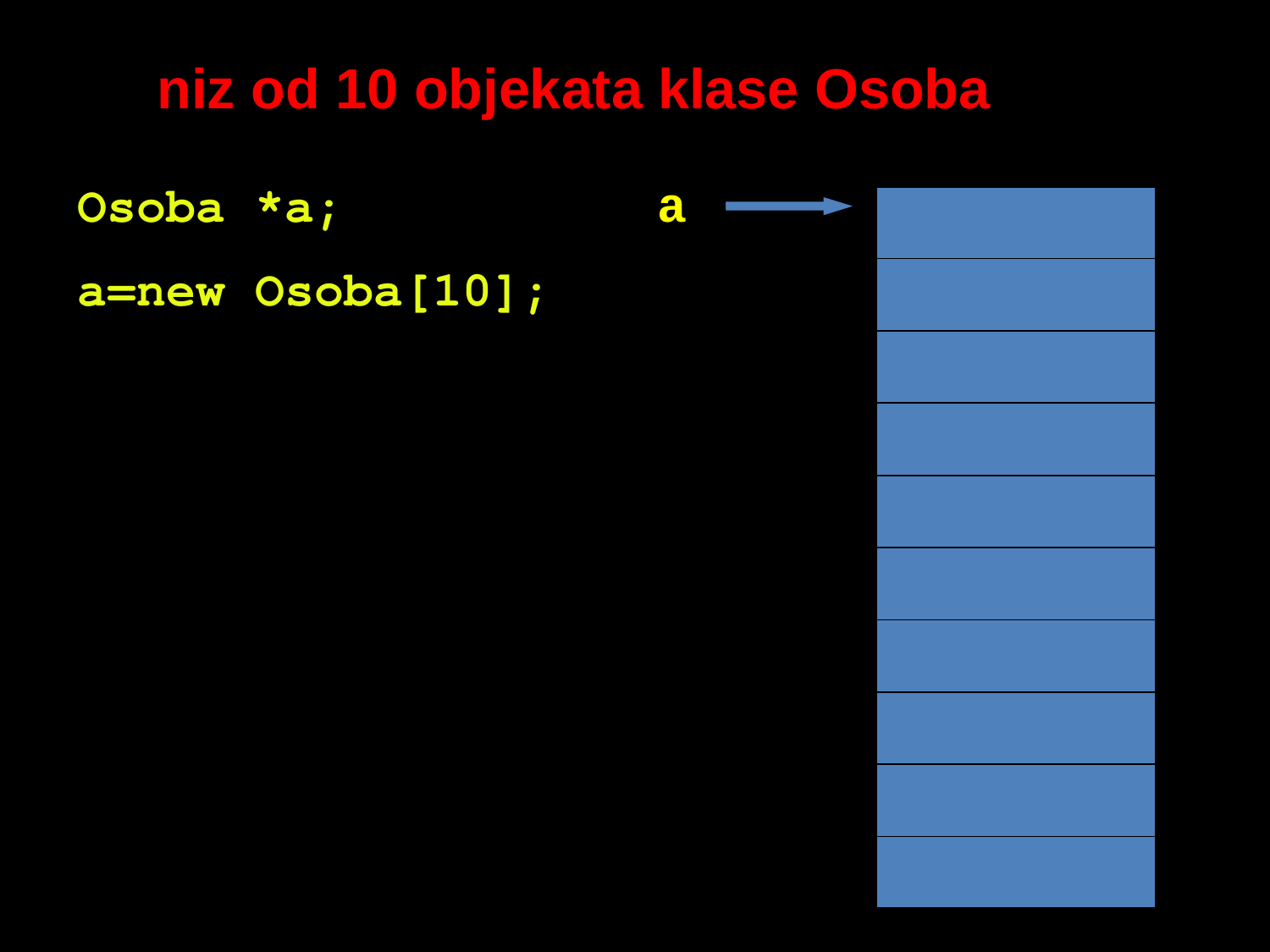

niz od 10 objekata klase Osoba
Osoba *a;
a=new Osoba[10];
a
|  |
| --- |
|  |
|  |
|  |
|  |
|  |
|  |
|  |
|  |
|  |